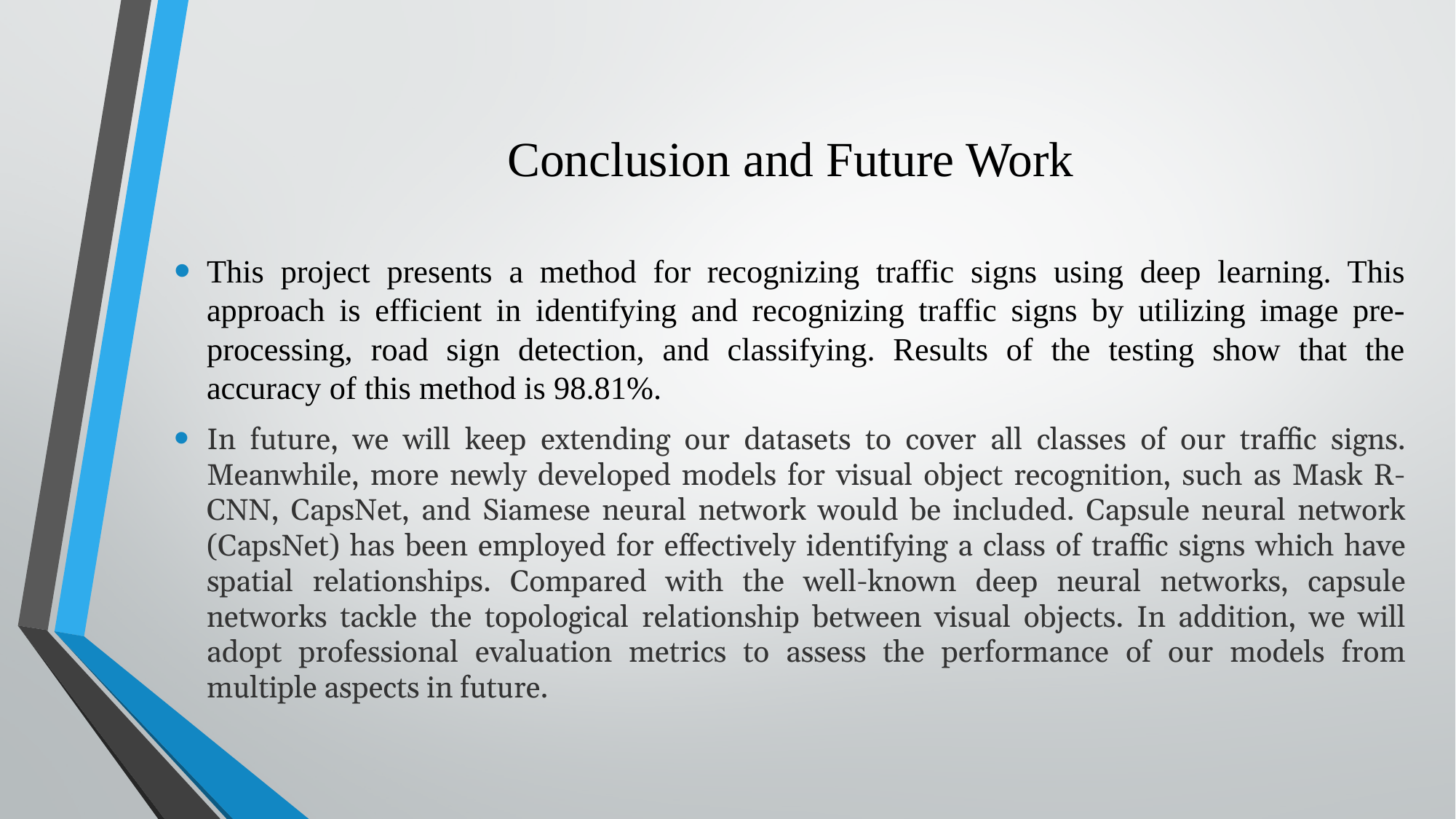

# Conclusion and Future Work

This project presents a method for recognizing traffic signs using deep learning. This approach is efficient in identifying and recognizing traffic signs by utilizing image pre-processing, road sign detection, and classifying. Results of the testing show that the accuracy of this method is 98.81%.
In future, we will keep extending our datasets to cover all classes of our traffic signs. Meanwhile, more newly developed models for visual object recognition, such as Mask R-CNN, CapsNet, and Siamese neural network would be included. Capsule neural network (CapsNet) has been employed for effectively identifying a class of traffic signs which have spatial relationships. Compared with the well-known deep neural networks, capsule networks tackle the topological relationship between visual objects. In addition, we will adopt professional evaluation metrics to assess the performance of our models from multiple aspects in future.